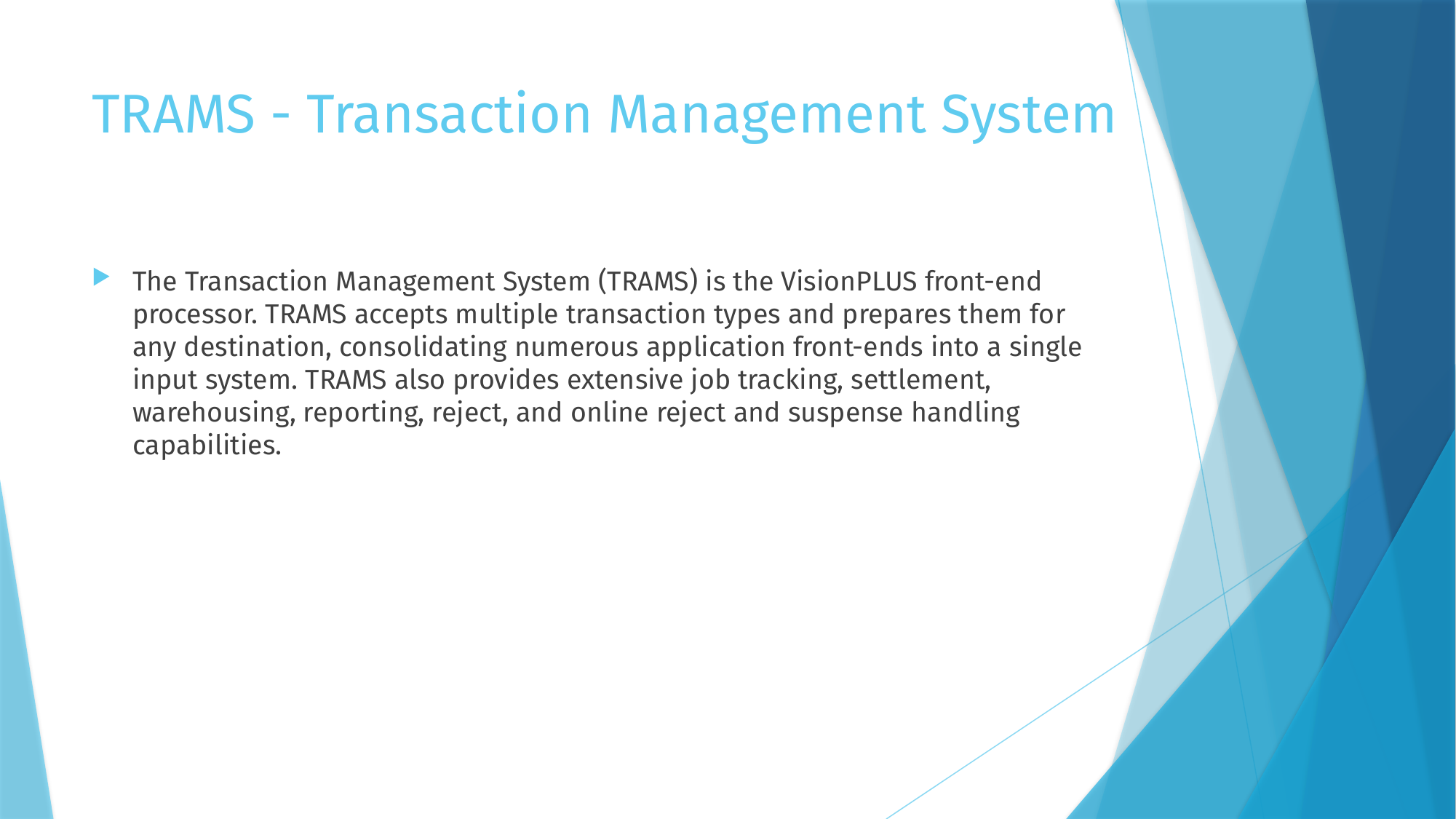

# TRAMS - Transaction Management System
The Transaction Management System (TRAMS) is the VisionPLUS front-end processor. TRAMS accepts multiple transaction types and prepares them for any destination, consolidating numerous application front-ends into a single input system. TRAMS also provides extensive job tracking, settlement, warehousing, reporting, reject, and online reject and suspense handling capabilities.